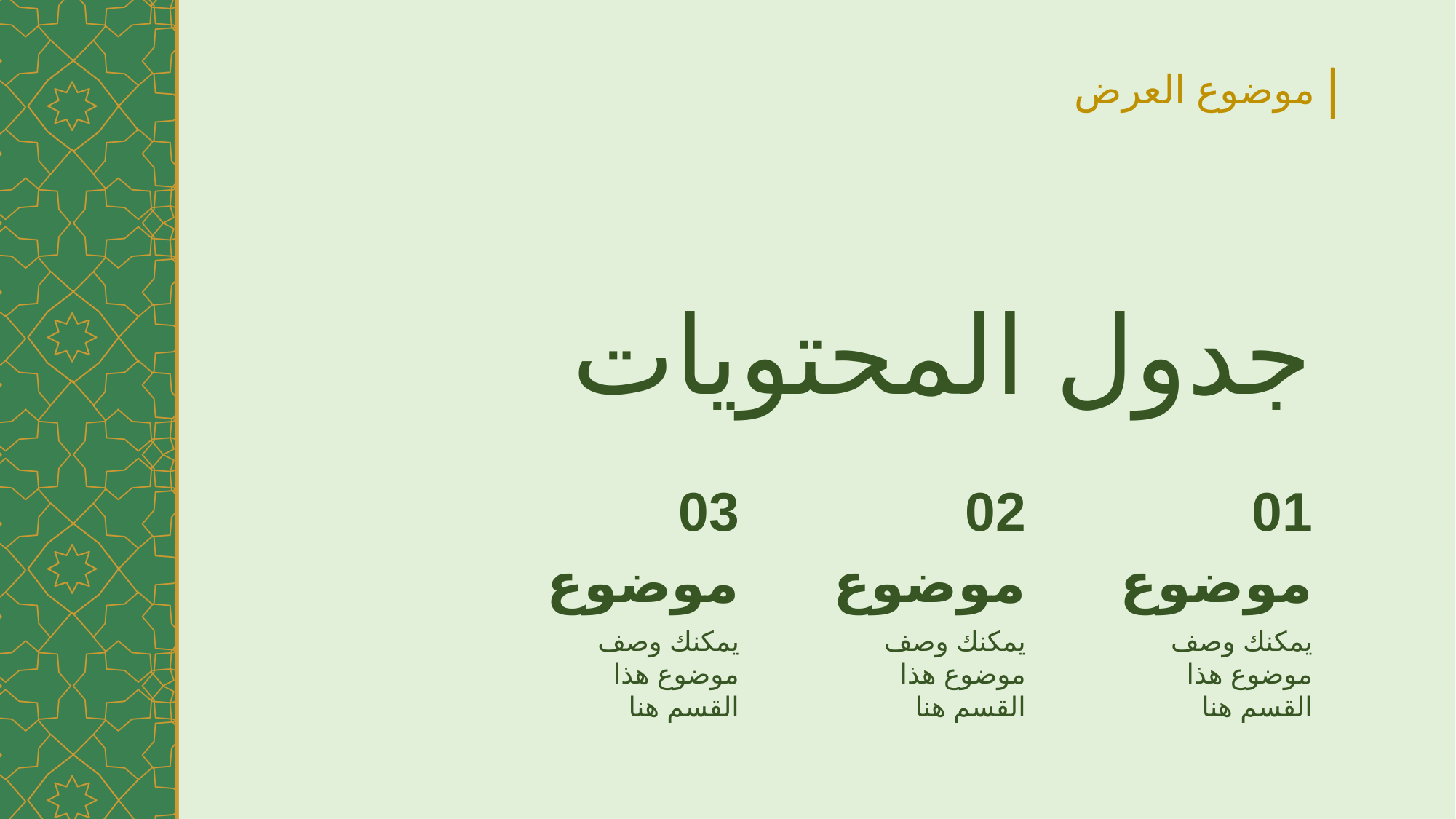

موضوع العرض

جدول المحتويات
03
موضوع
يمكنك وصف موضوع هذا القسم هنا
02
موضوع
يمكنك وصف موضوع هذا القسم هنا
01
موضوع
يمكنك وصف موضوع هذا القسم هنا